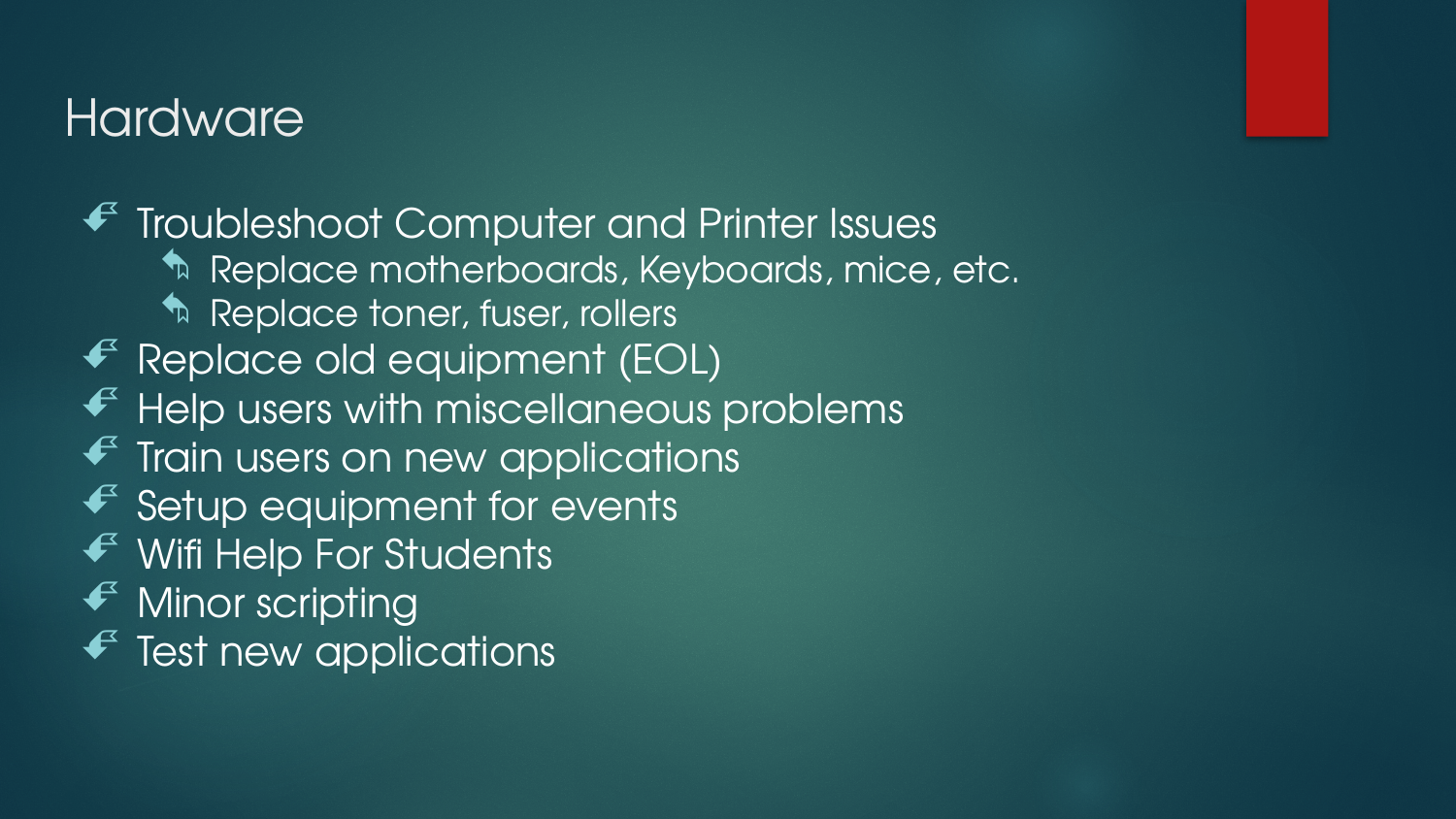

# Hardware
Troubleshoot Computer and Printer Issues
Replace motherboards, Keyboards, mice, etc.
Replace toner, fuser, rollers
Replace old equipment (EOL)
Help users with miscellaneous problems
Train users on new applications
Setup equipment for events
Wifi Help For Students
Minor scripting
Test new applications